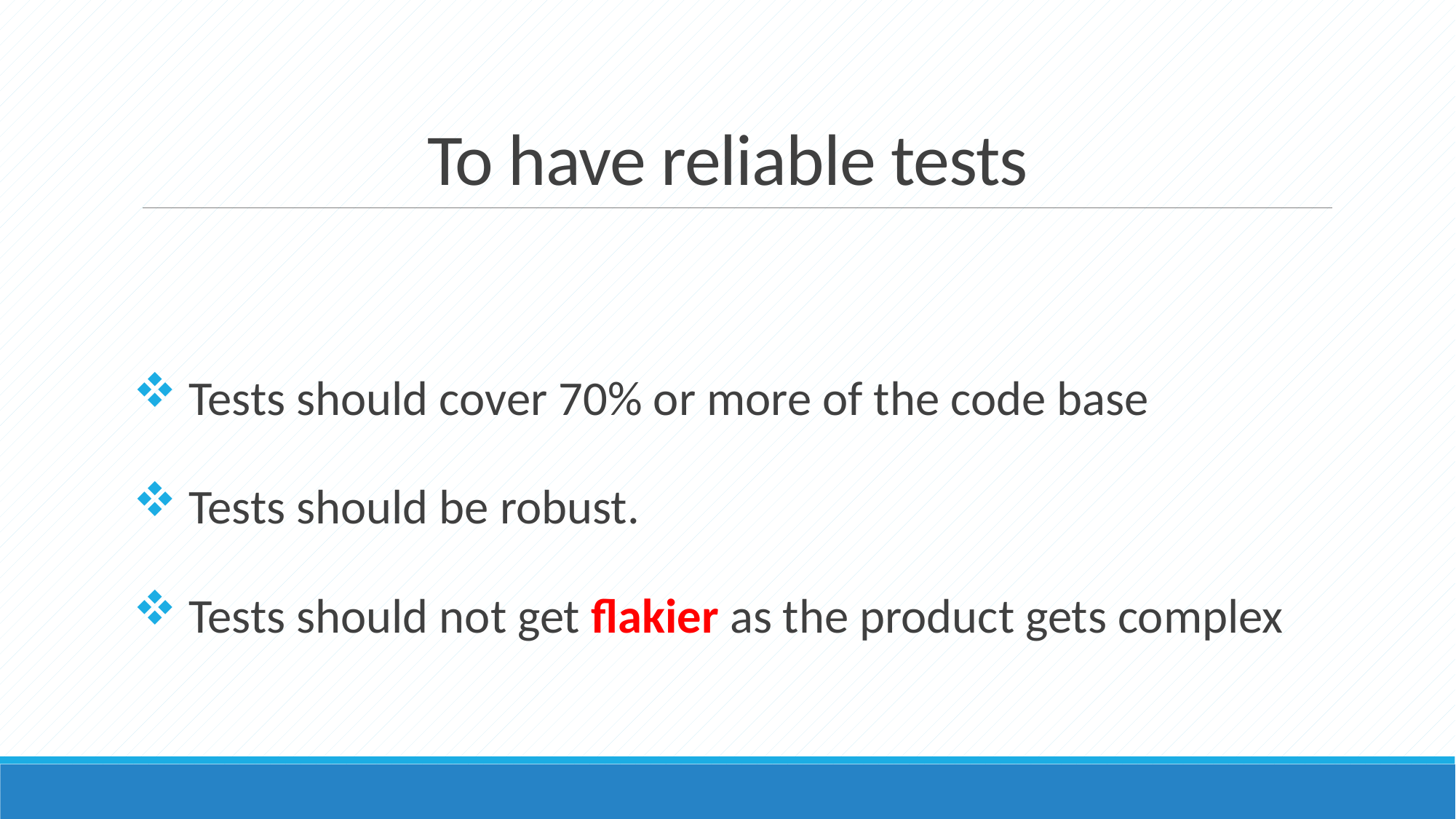

# To have reliable tests
 Tests should cover 70% or more of the code base
 Tests should be robust.
 Tests should not get flakier as the product gets complex